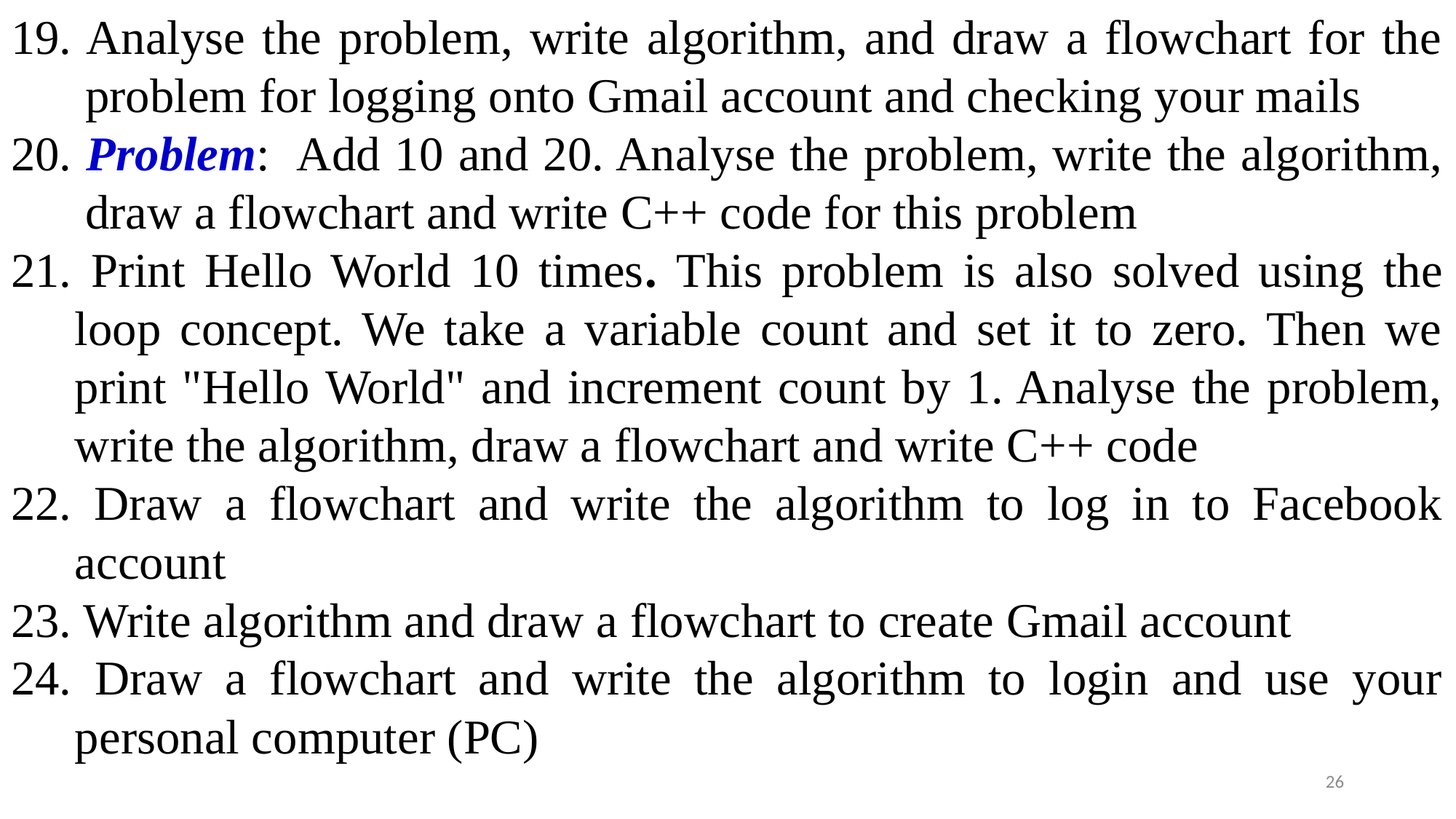

19. Analyse the problem, write algorithm, and draw a flowchart for the problem for logging onto Gmail account and checking your mails
20. Problem:  Add 10 and 20. Analyse the problem, write the algorithm, draw a flowchart and write C++ code for this problem
21. Print Hello World 10 times. This problem is also solved using the loop concept. We take a variable count and set it to zero. Then we print "Hello World" and increment count by 1. Analyse the problem, write the algorithm, draw a flowchart and write C++ code
22. Draw a flowchart and write the algorithm to log in to Facebook account
23. Write algorithm and draw a flowchart to create Gmail account
24. Draw a flowchart and write the algorithm to login and use your personal computer (PC)

26